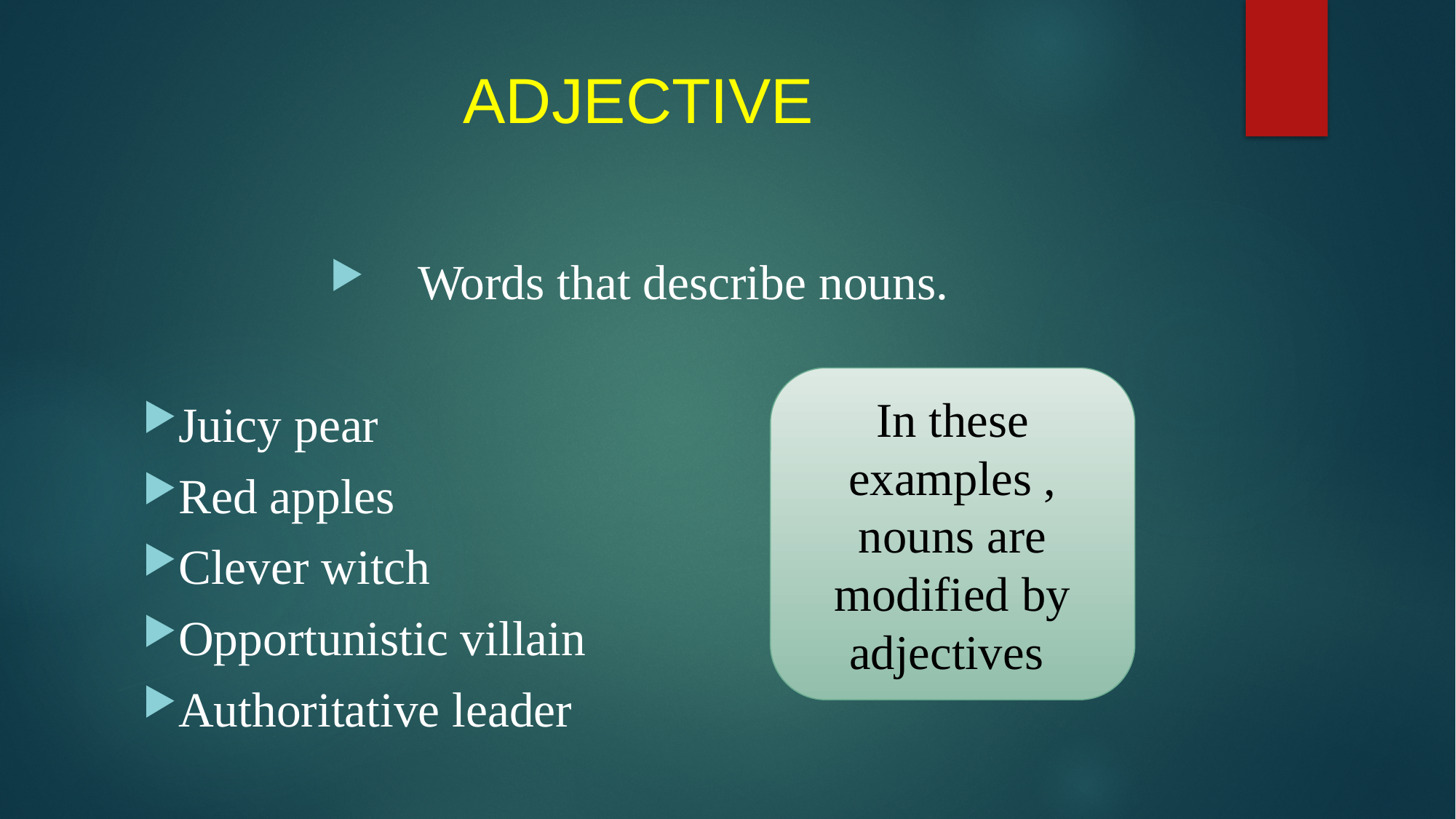

# ADJECTIVE
Words that describe nouns.

Juicy pear
Red apples
Clever witch
Opportunistic villain
Authoritative leader

In these examples , nouns are modified by adjectives